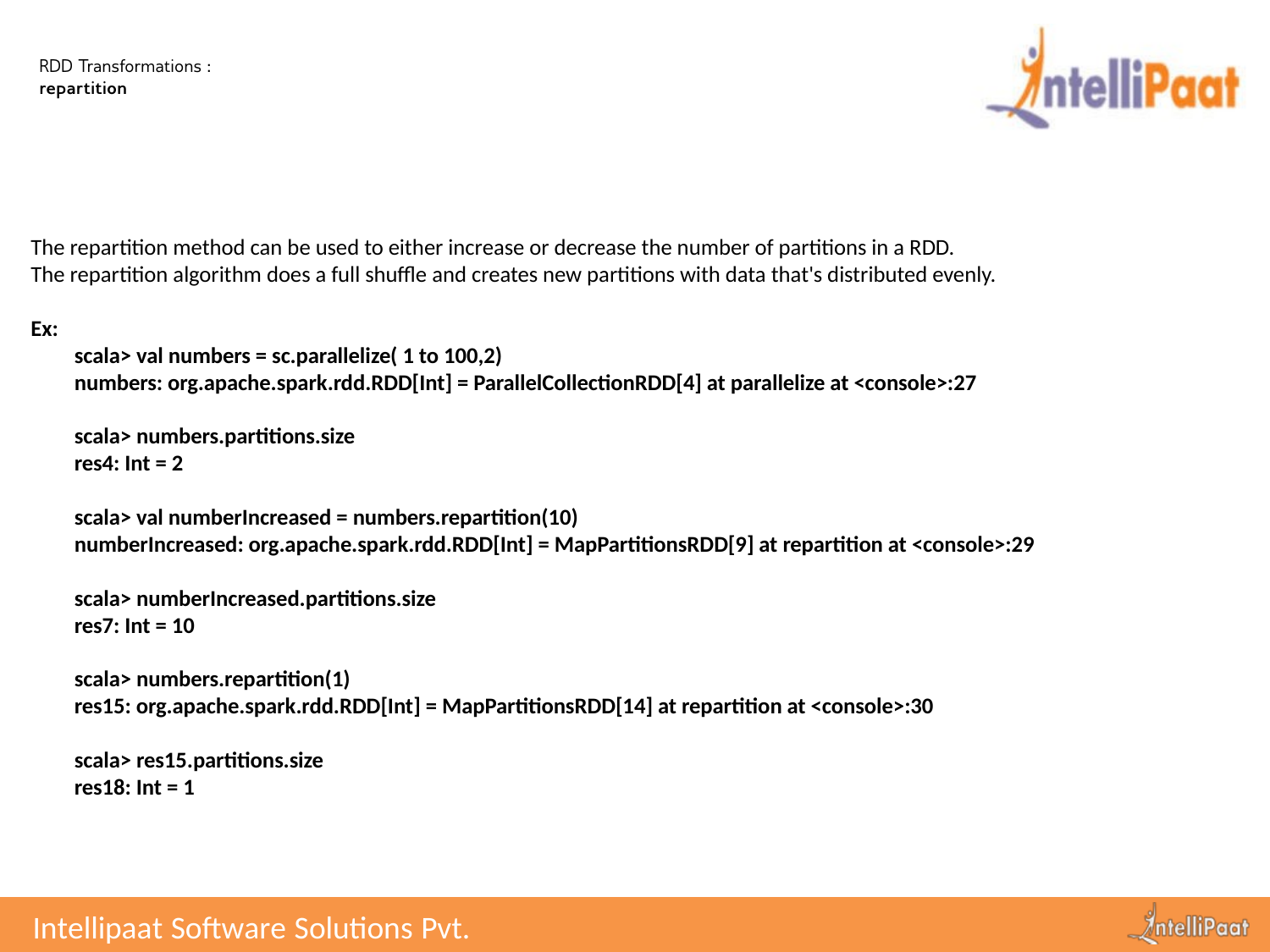

# RDD Transformations : repartition
The repartition method can be used to either increase or decrease the number of partitions in a RDD.
The repartition algorithm does a full shuffle and creates new partitions with data that's distributed evenly.

Ex:
scala> val numbers = sc.parallelize( 1 to 100,2)
numbers: org.apache.spark.rdd.RDD[Int] = ParallelCollectionRDD[4] at parallelize at <console>:27

scala> numbers.partitions.size
res4: Int = 2

scala> val numberIncreased = numbers.repartition(10)
numberIncreased: org.apache.spark.rdd.RDD[Int] = MapPartitionsRDD[9] at repartition at <console>:29

scala> numberIncreased.partitions.size
res7: Int = 10

scala> numbers.repartition(1)
res15: org.apache.spark.rdd.RDD[Int] = MapPartitionsRDD[14] at repartition at <console>:30

scala> res15.partitions.size
res18: Int = 1

Intellipaat Software Solutions Pvt. Ltd.